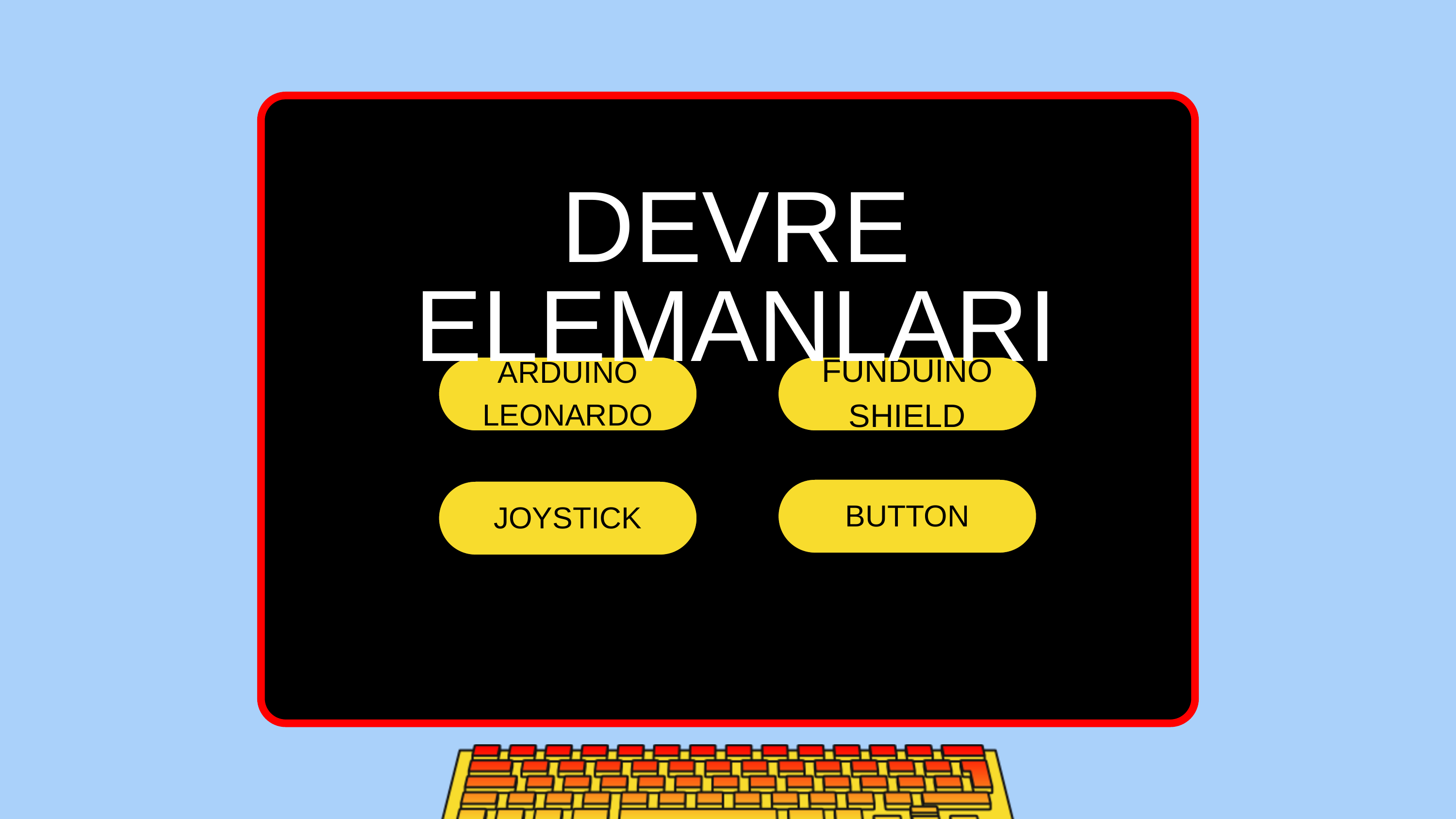

INSTRUCTION
DEVRE ELEMANLARI

ARDUINO LEONARDO

FUNDUINO SHIELD

BUTTON

JOYSTICK